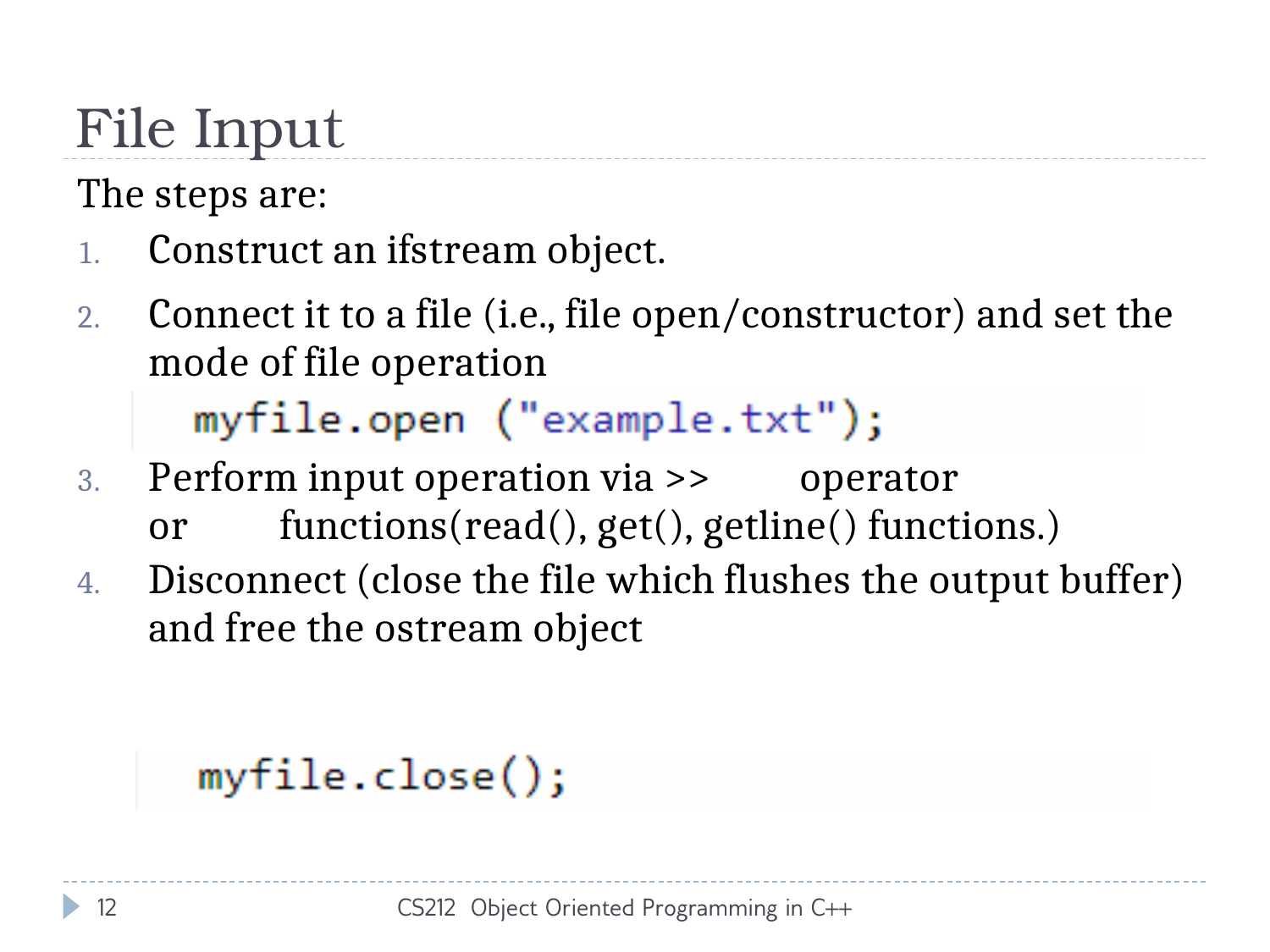

# File Input
The steps are:
Construct an ifstream object.

Connect it to a file (i.e., file open/constructor) and set the
mode of file operation

Perform input operation via >>	operator
or	functions(read(), get(), getline() functions.)
Disconnect (close the file which flushes the output buffer)
and free the ostream object

12
CS212  Object Oriented Programming in C++